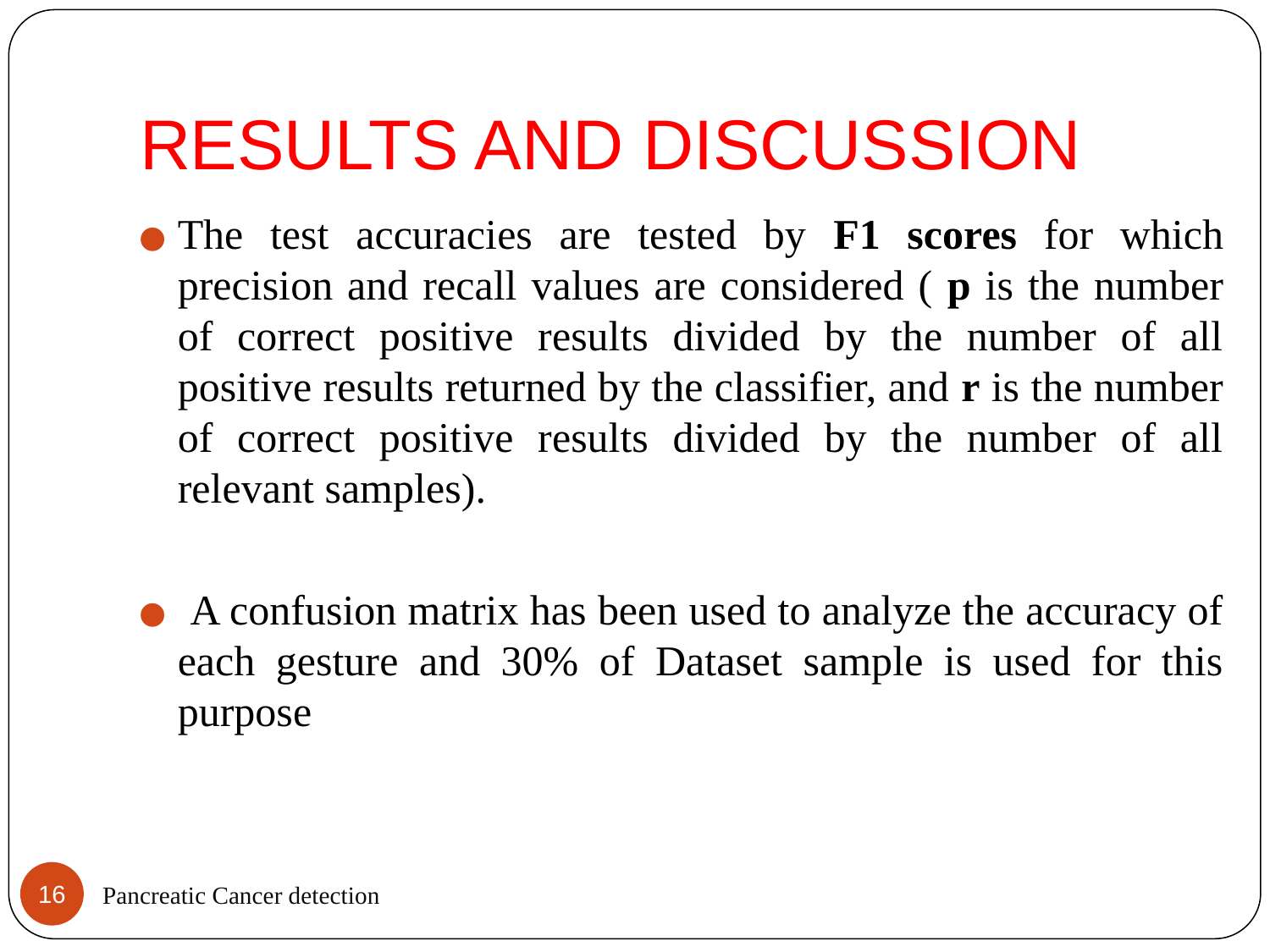

# RESULTS AND DISCUSSION
The test accuracies are tested by F1 scores for which precision and recall values are considered ( p is the number of correct positive results divided by the number of all positive results returned by the classifier, and r is the number of correct positive results divided by the number of all relevant samples).

 A confusion matrix has been used to analyze the accuracy of each gesture and 30% of Dataset sample is used for this purpose

16
 Pancreatic Cancer detection